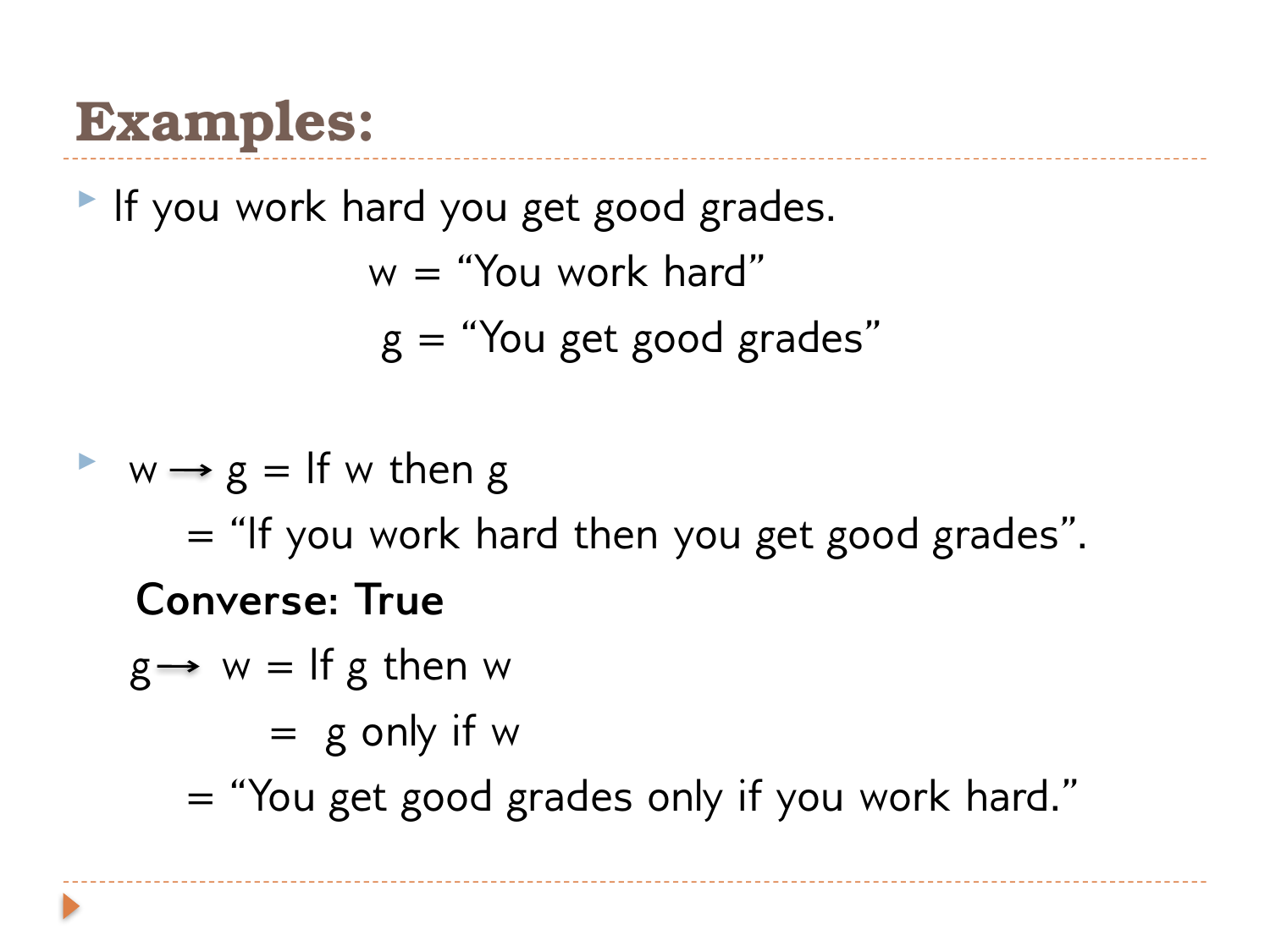

# Examples:
If you work hard you get good grades.
    		w = “You work hard”
			 g = “You get good grades”

 w     g = If w then g
        = “If you work hard then you get good grades”.
    Converse: True
    g     w = If g then w
              =  g only if w
        = “You get good grades only if you work hard.”